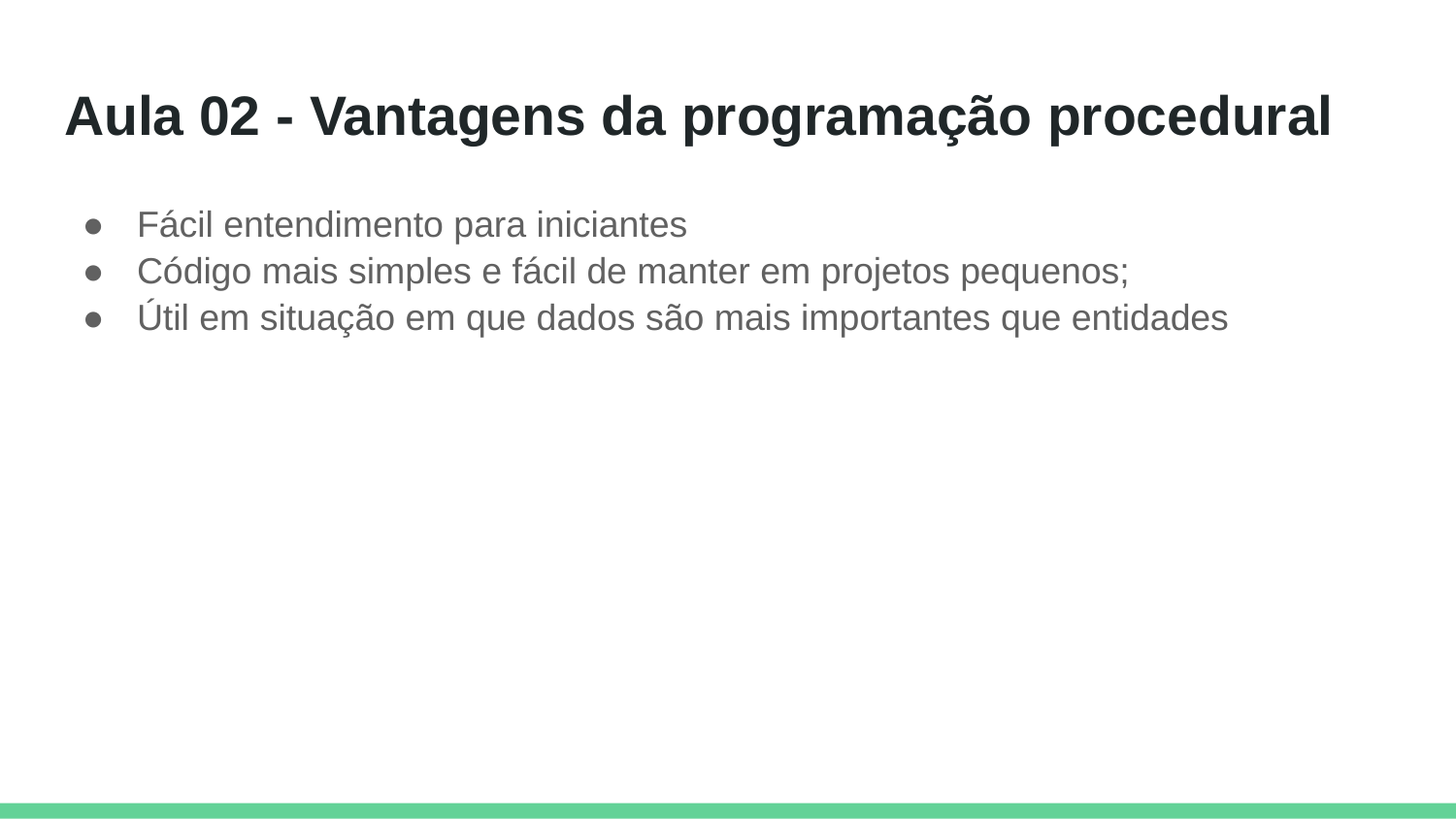

# Aula 02 - Vantagens da programação procedural
Fácil entendimento para iniciantes
Código mais simples e fácil de manter em projetos pequenos;
Útil em situação em que dados são mais importantes que entidades